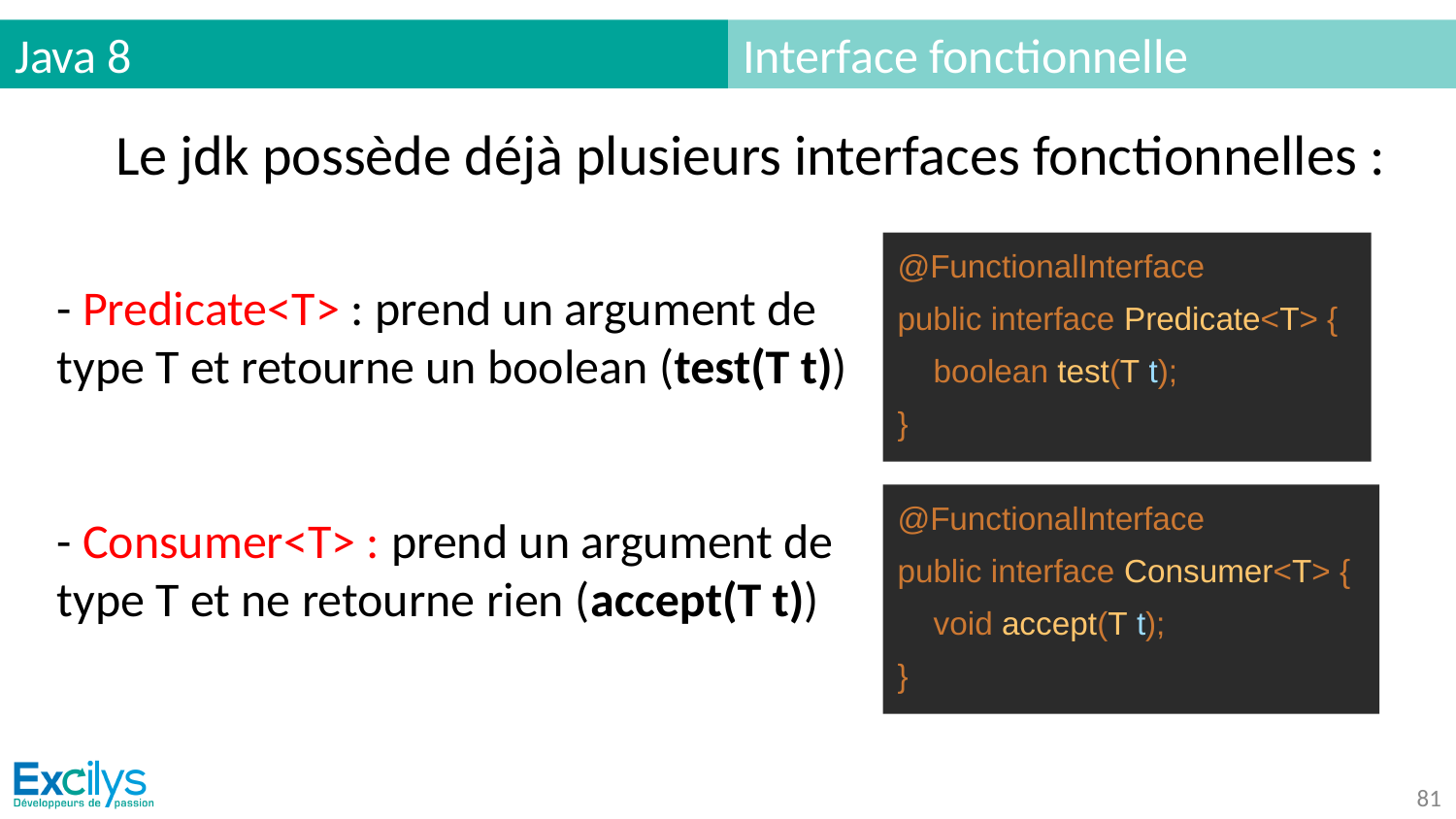

# Java 8
Interface fonctionnelle
Le jdk possède déjà plusieurs interfaces fonctionnelles :

@FunctionalInterface
public interface Predicate<T> {
    boolean test(T t);
}
- Predicate<T> : prend un argument de type T et retourne un boolean (test(T t))

- Consumer<T> : prend un argument de type T et ne retourne rien (accept(T t))
@FunctionalInterface
public interface Consumer<T> {
    void accept(T t);
}
81